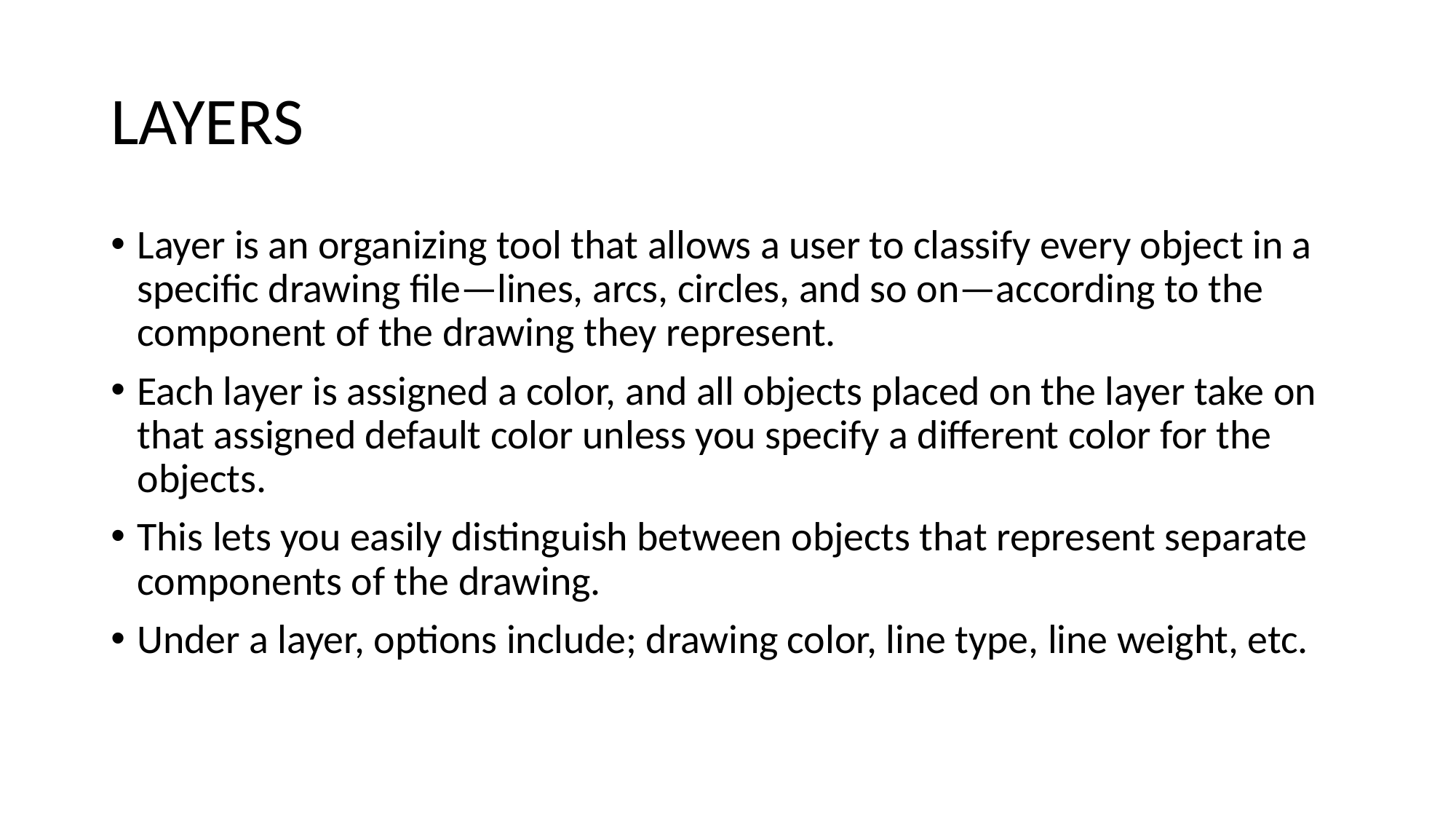

# LAYERS
Layer is an organizing tool that allows a user to classify every object in a specific drawing file—lines, arcs, circles, and so on—according to the component of the drawing they represent.
Each layer is assigned a color, and all objects placed on the layer take on that assigned default color unless you specify a different color for the objects.
This lets you easily distinguish between objects that represent separate components of the drawing.
Under a layer, options include; drawing color, line type, line weight, etc.